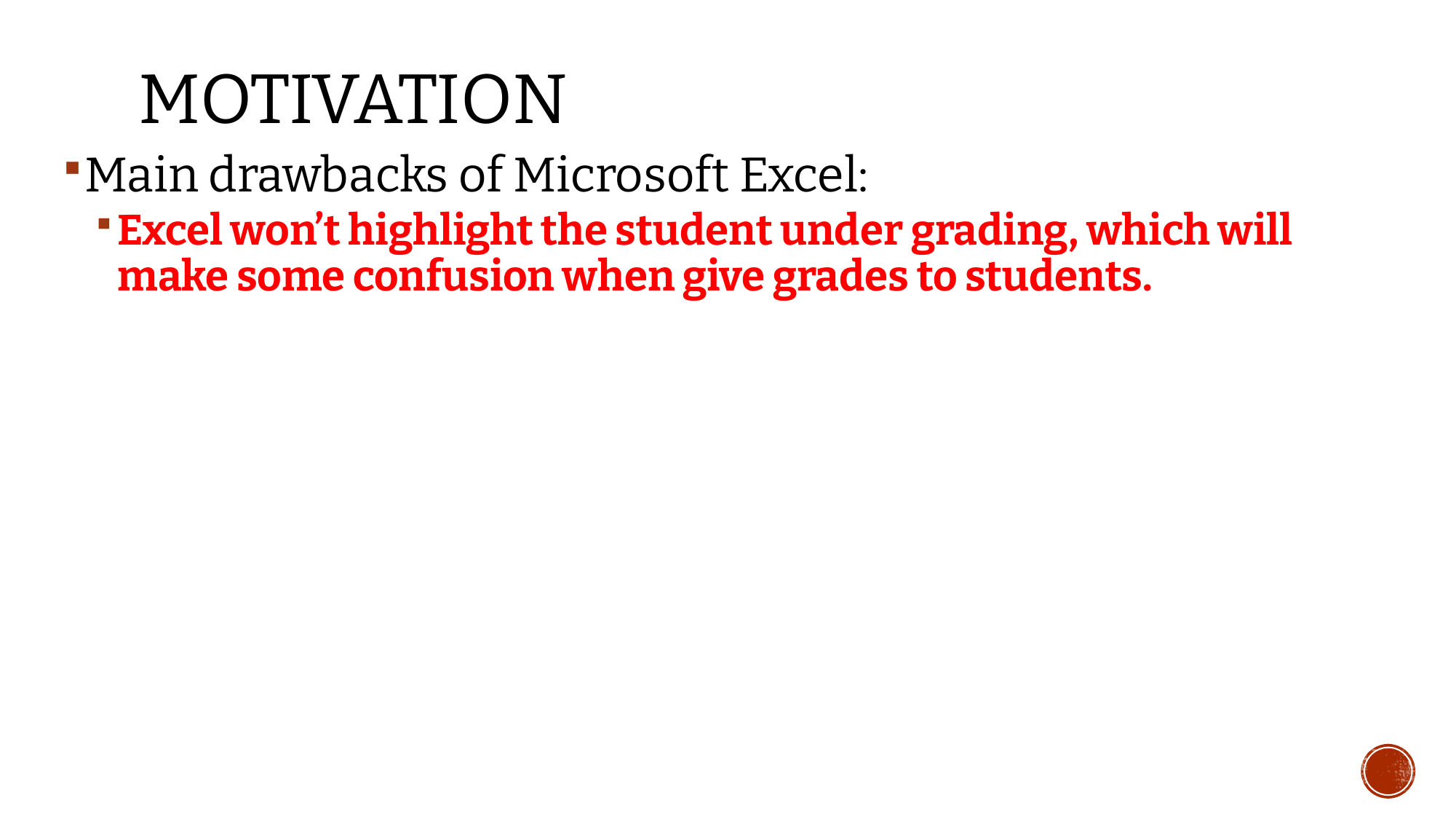

# Motivation
Main drawbacks of Microsoft Excel:
Excel won’t highlight the student under grading, which will make some confusion when give grades to students.